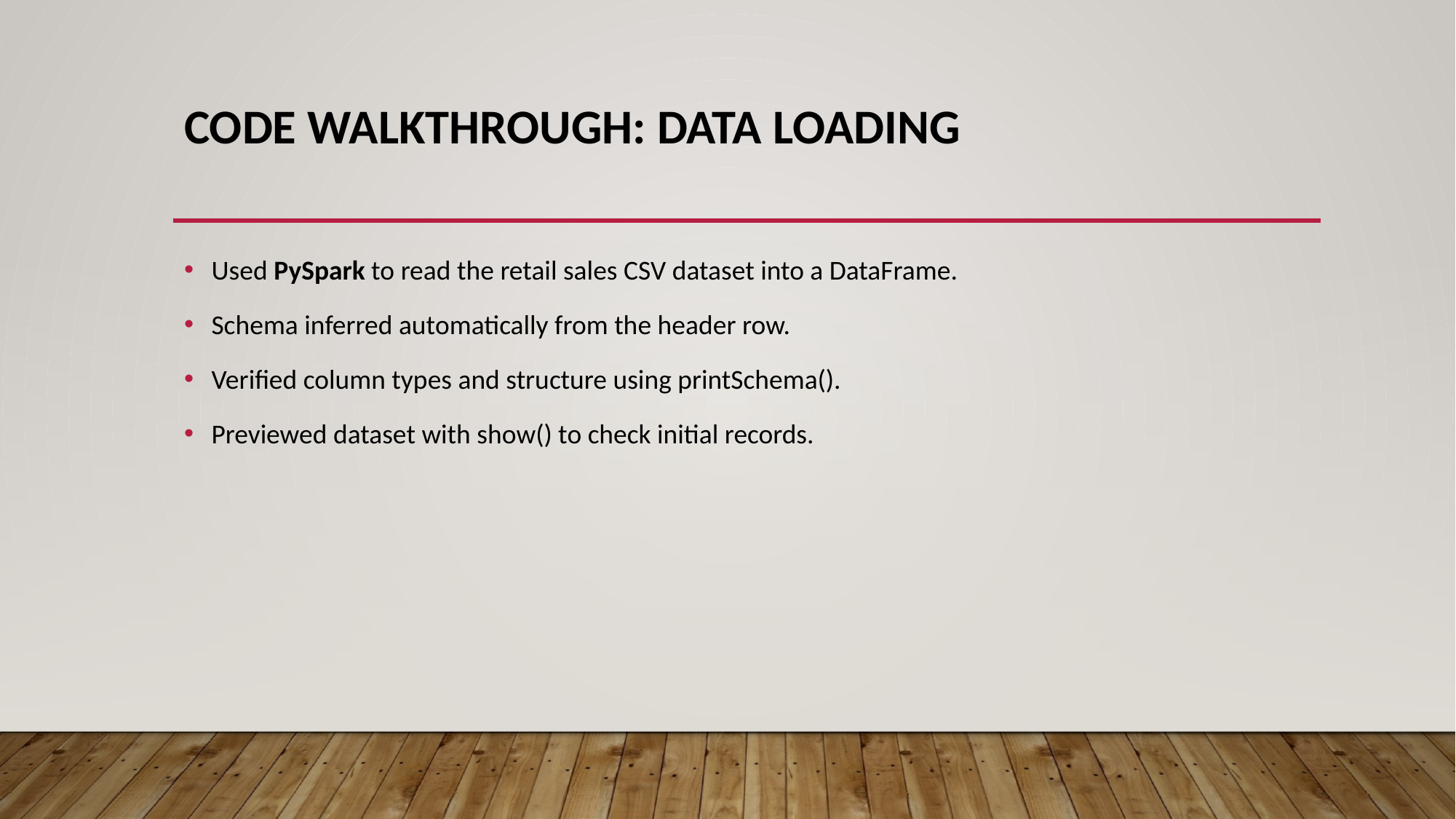

# Code Walkthrough: Data Loading
Used PySpark to read the retail sales CSV dataset into a DataFrame.
Schema inferred automatically from the header row.
Verified column types and structure using printSchema().
Previewed dataset with show() to check initial records.